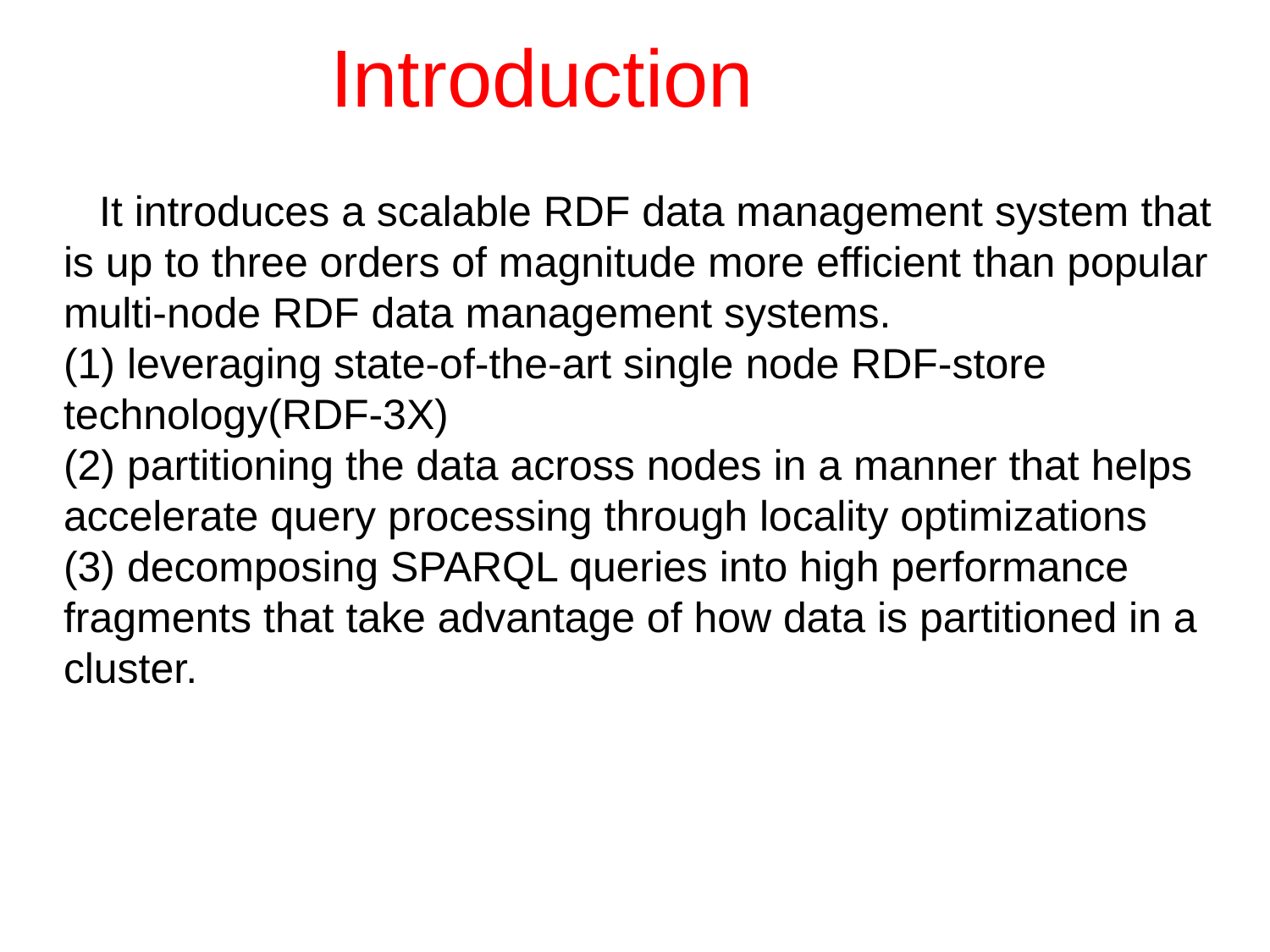

Introduction

   It introduces a scalable RDF data management system that is up to three orders of magnitude more efficient than popular multi-node RDF data management systems.
(1) leveraging state-of-the-art single node RDF-store technology(RDF-3X)
(2) partitioning the data across nodes in a manner that helps accelerate query processing through locality optimizations
(3) decomposing SPARQL queries into high performance fragments that take advantage of how data is partitioned in a cluster.